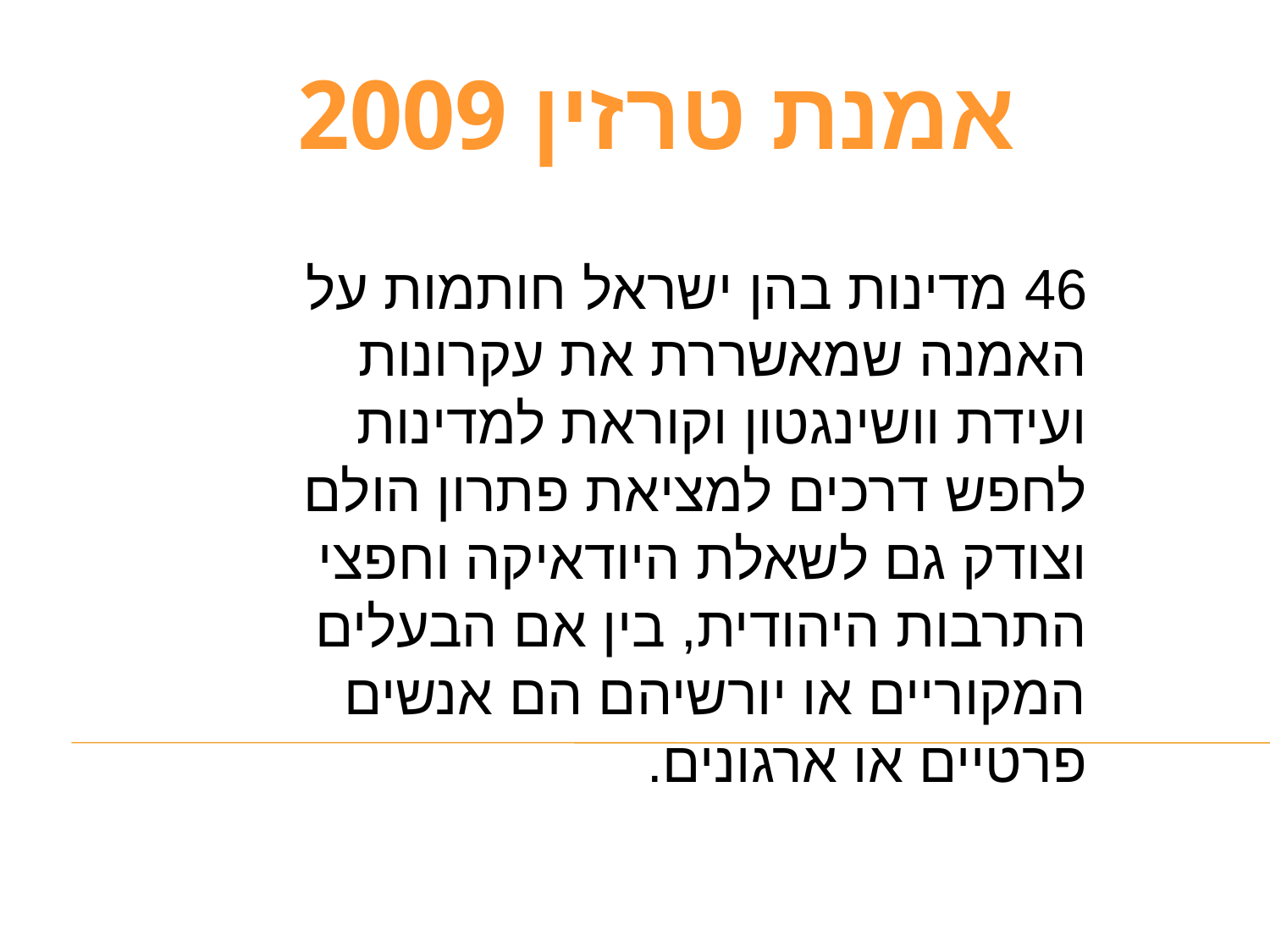

אמנת טרזין 2009
46 מדינות בהן ישראל חותמות על האמנה שמאשררת את עקרונות ועידת וושינגטון וקוראת למדינות לחפש דרכים למציאת פתרון הולם וצודק גם לשאלת היודאיקה וחפצי התרבות היהודית, בין אם הבעלים המקוריים או יורשיהם הם אנשים פרטיים או ארגונים.